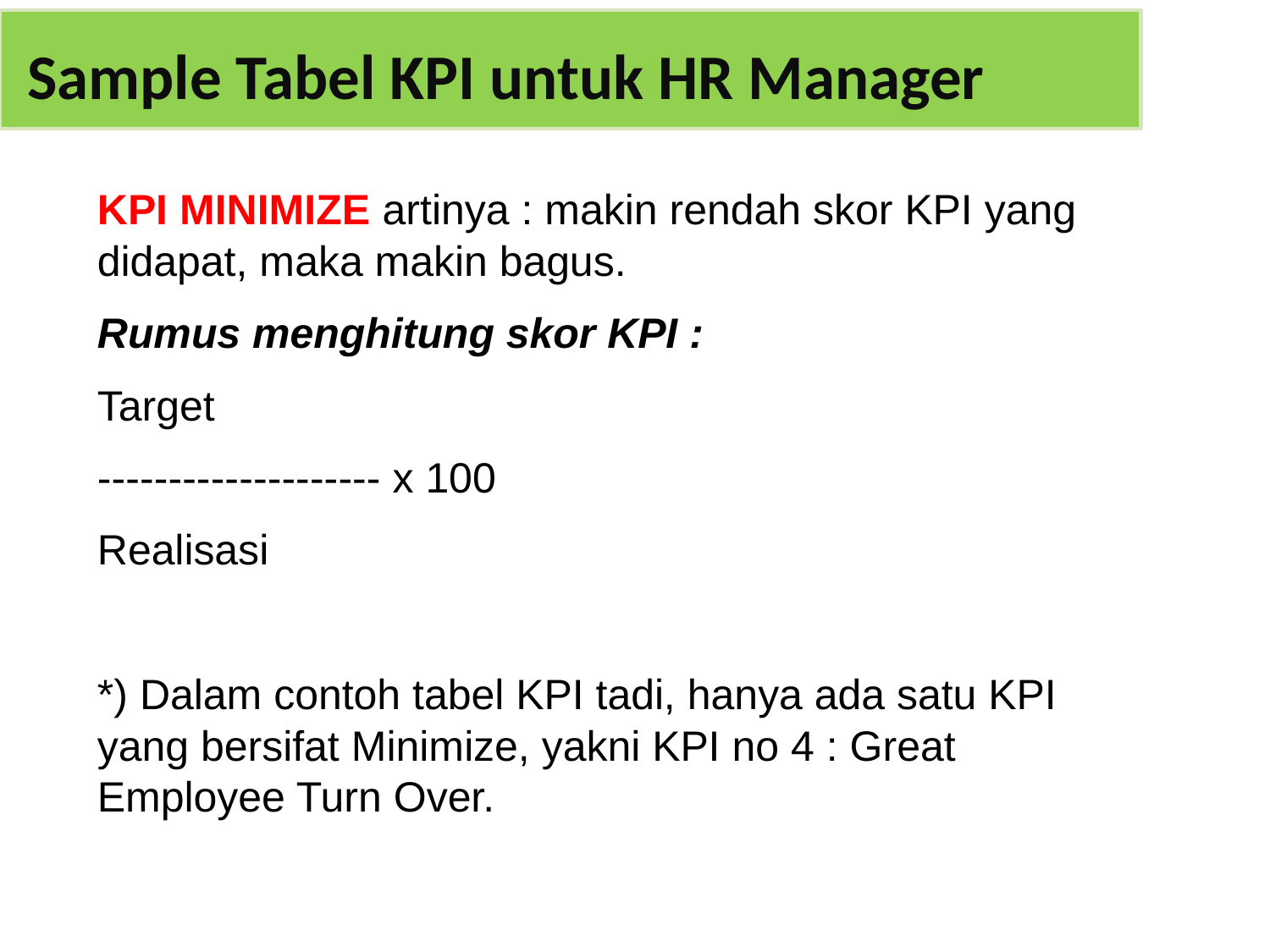

Sample Tabel KPI untuk HR Manager
KPI MINIMIZE artinya : makin rendah skor KPI yang didapat, maka makin bagus.
Rumus menghitung skor KPI :
Target
-------------------- x 100
Realisasi

*) Dalam contoh tabel KPI tadi, hanya ada satu KPI yang bersifat Minimize, yakni KPI no 4 : Great Employee Turn Over.